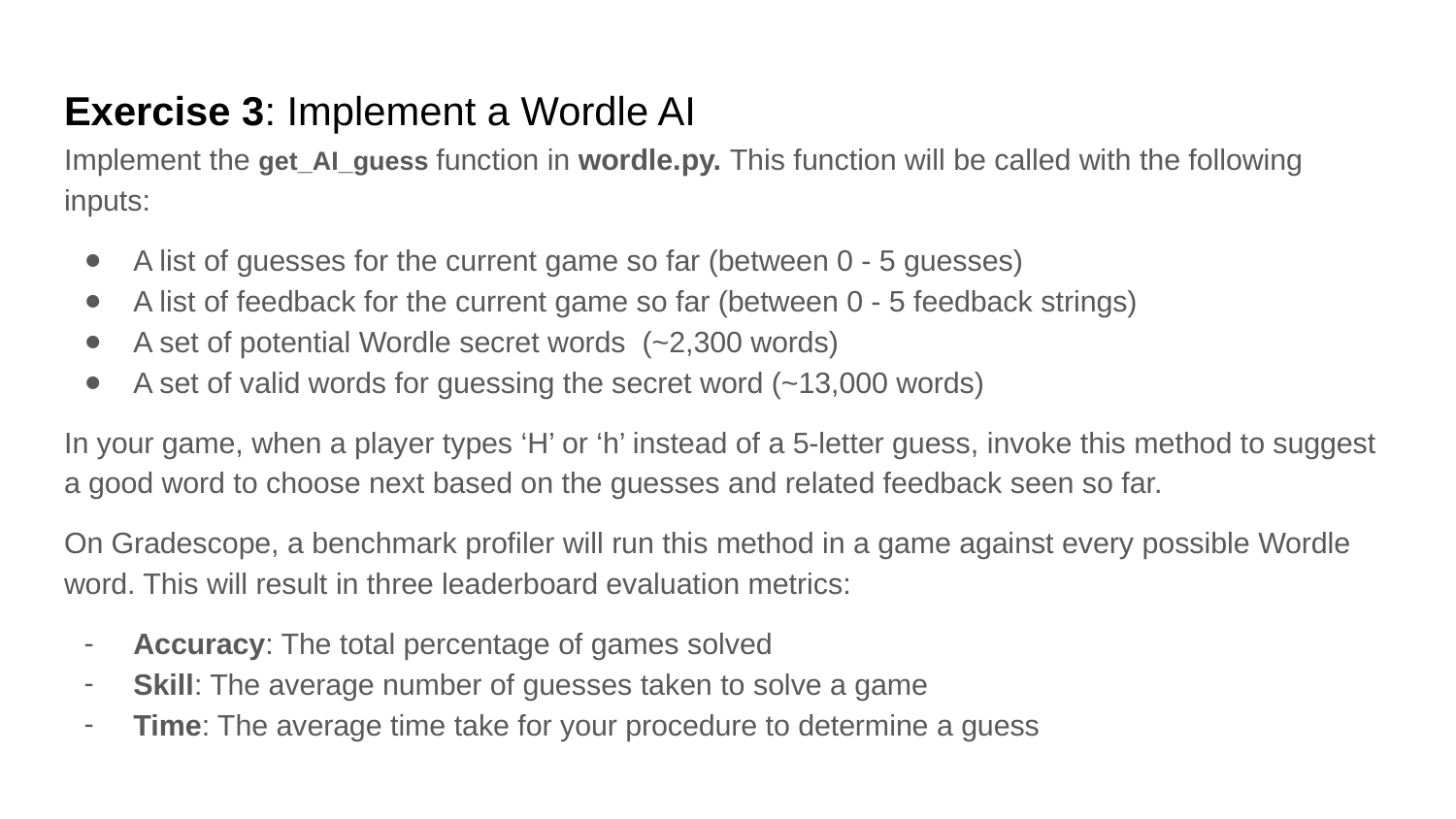

# Exercise 3: Implement a Wordle AI
Implement the get_AI_guess function in wordle.py. This function will be called with the following inputs:
A list of guesses for the current game so far (between 0 - 5 guesses)
A list of feedback for the current game so far (between 0 - 5 feedback strings)
A set of potential Wordle secret words  (~2,300 words)
A set of valid words for guessing the secret word (~13,000 words)
In your game, when a player types ‘H’ or ‘h’ instead of a 5-letter guess, invoke this method to suggest a good word to choose next based on the guesses and related feedback seen so far.
On Gradescope, a benchmark profiler will run this method in a game against every possible Wordle word. This will result in three leaderboard evaluation metrics:
Accuracy: The total percentage of games solved
Skill: The average number of guesses taken to solve a game
Time: The average time take for your procedure to determine a guess